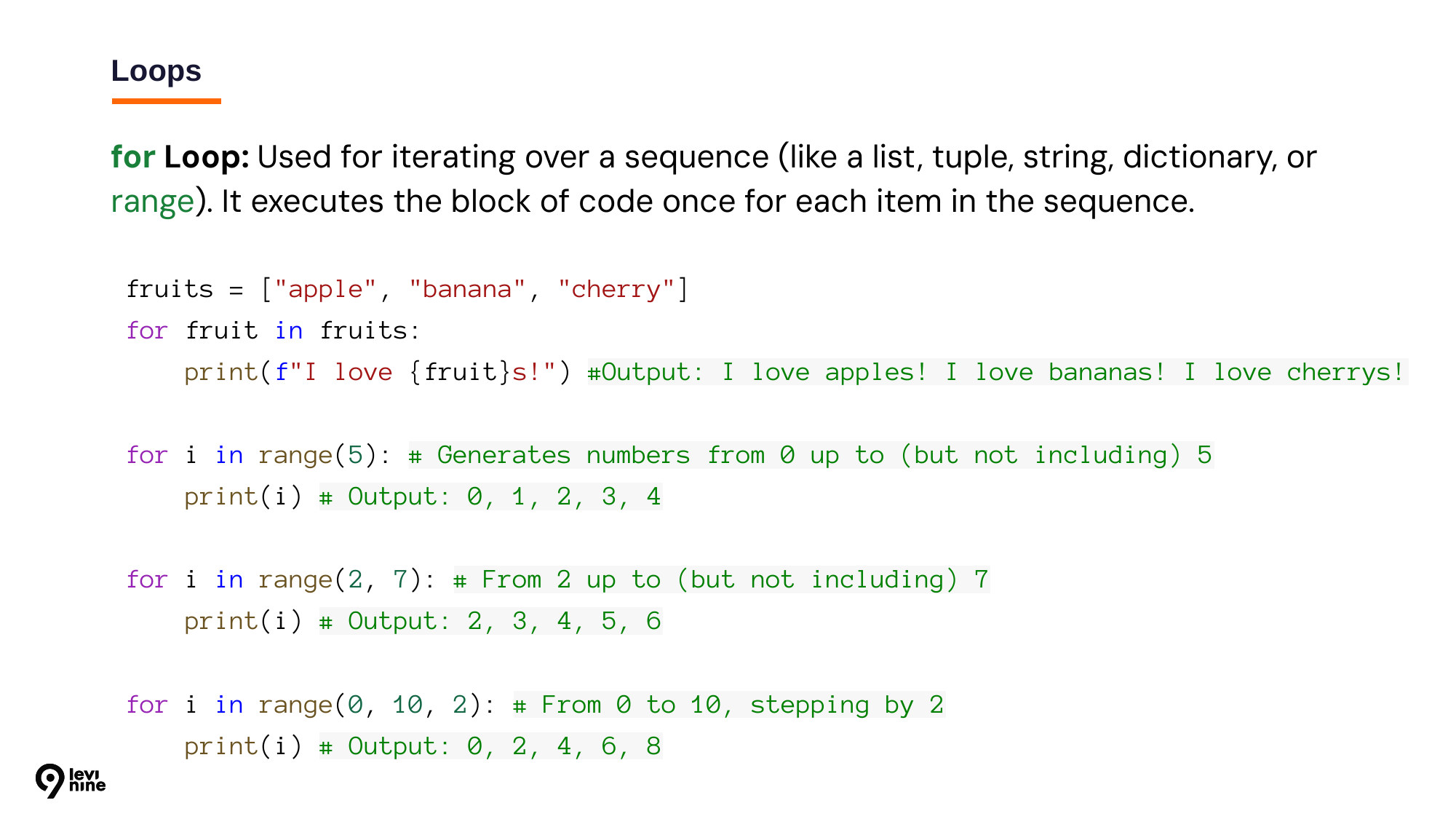

# Loops
for Loop: Used for iterating over a sequence (like a list, tuple, string, dictionary, or range). It executes the block of code once for each item in the sequence.
fruits = ["apple", "banana", "cherry"]
for fruit in fruits:
    print(f"I love {fruit}s!") #Output: I love apples! I love bananas! I love cherrys!

for i in range(5): # Generates numbers from 0 up to (but not including) 5
    print(i) # Output: 0, 1, 2, 3, 4

for i in range(2, 7): # From 2 up to (but not including) 7
    print(i) # Output: 2, 3, 4, 5, 6

for i in range(0, 10, 2): # From 0 to 10, stepping by 2
    print(i) # Output: 0, 2, 4, 6, 8